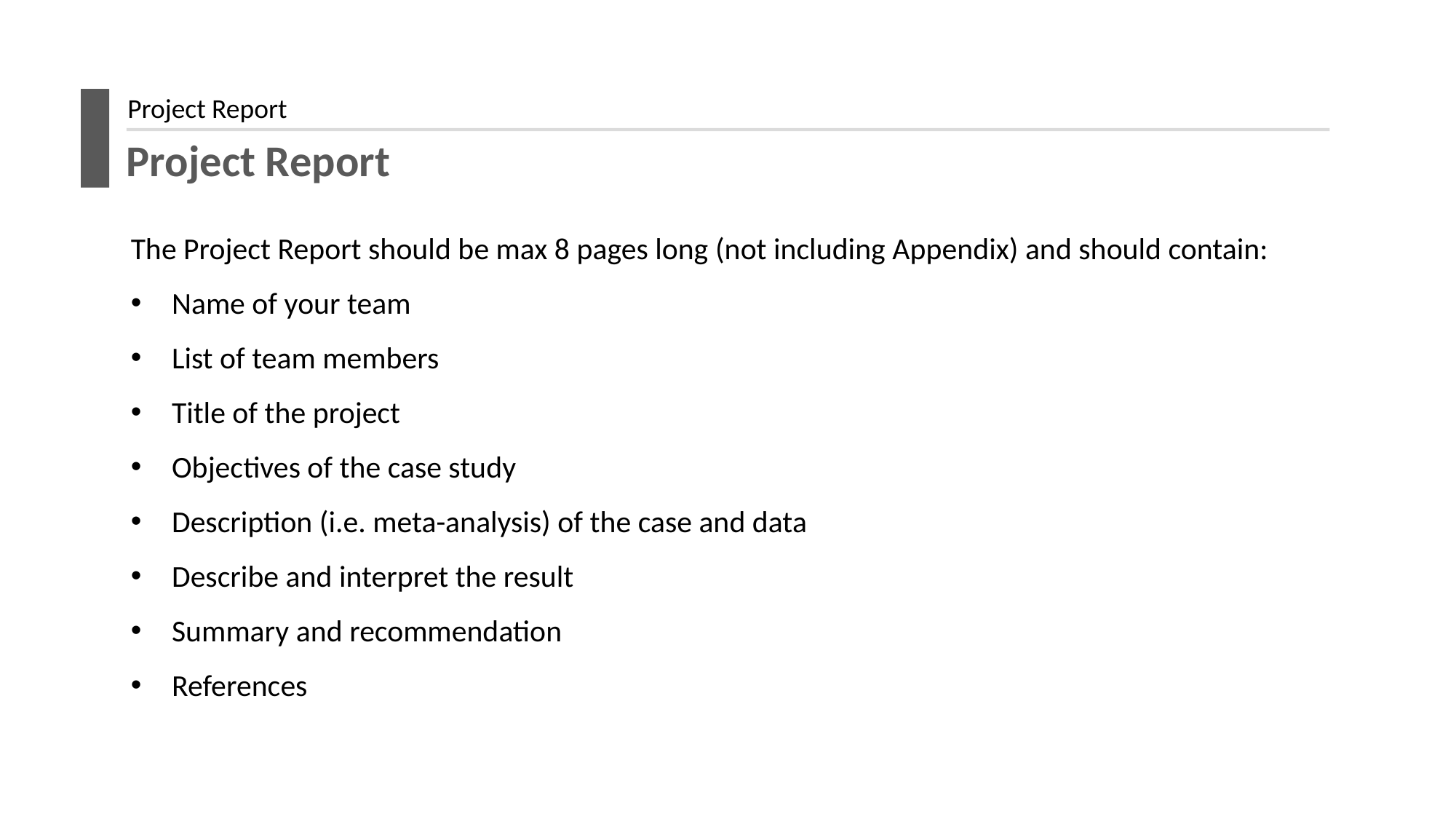

Project Report

Project Report

The Project Report should be max 8 pages long (not including Appendix) and should contain:
Name of your team
List of team members
Title of the project
Objectives of the case study
Description (i.e. meta-analysis) of the case and data
Describe and interpret the result
Summary and recommendation
References